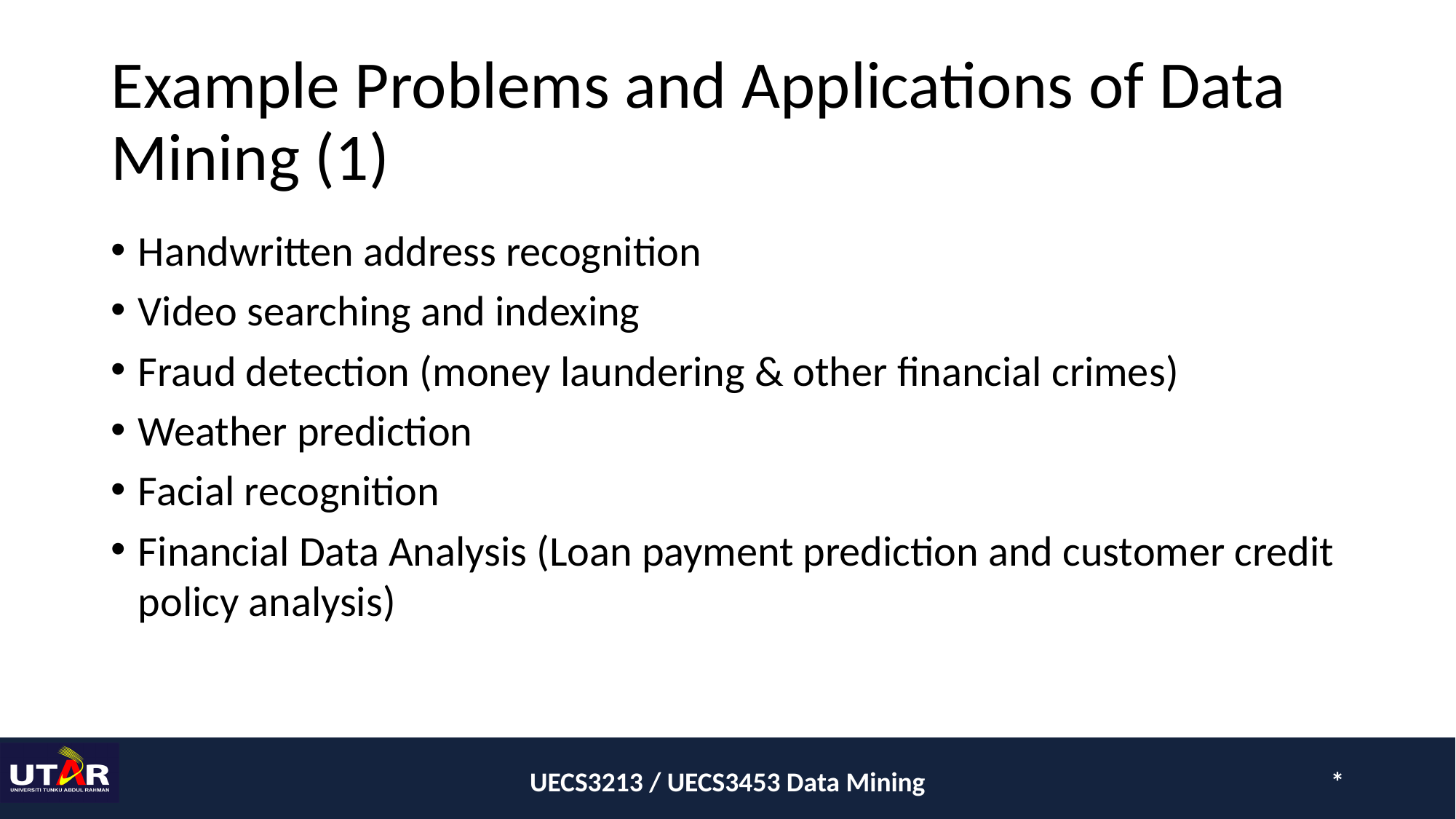

# Example Problems and Applications of Data Mining (1)
Handwritten address recognition
Video searching and indexing
Fraud detection (money laundering & other financial crimes)
Weather prediction
Facial recognition
Financial Data Analysis (Loan payment prediction and customer credit policy analysis)

UECS3213 / UECS3453 Data Mining
*